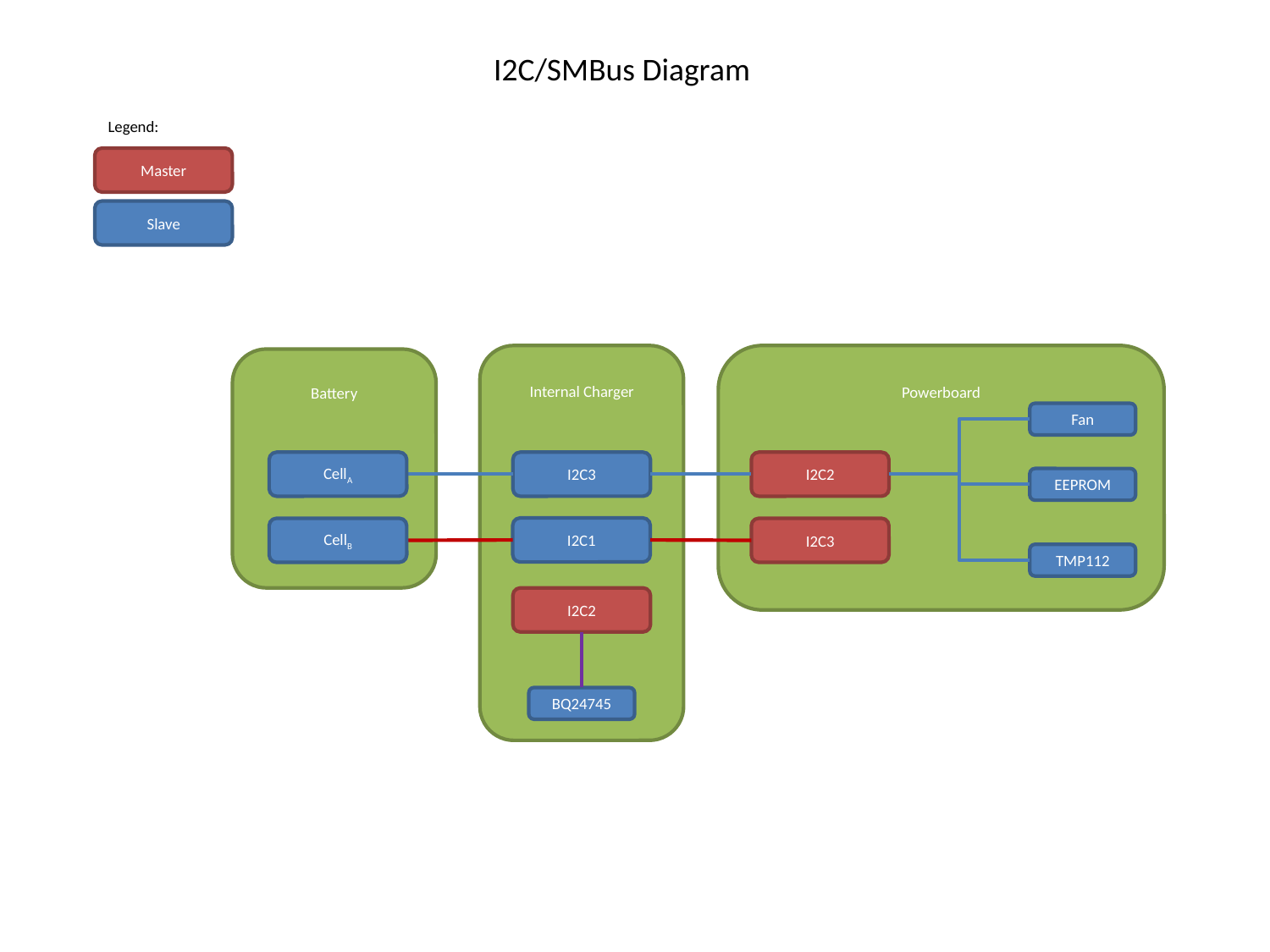

I2C/SMBus Diagram
Legend:
Master
Slave
Internal Charger

Powerboard

Battery

Fan
CellA
I2C3
I2C2
EEPROM
I2C1
CellB
I2C3
TMP112
I2C2
BQ24745